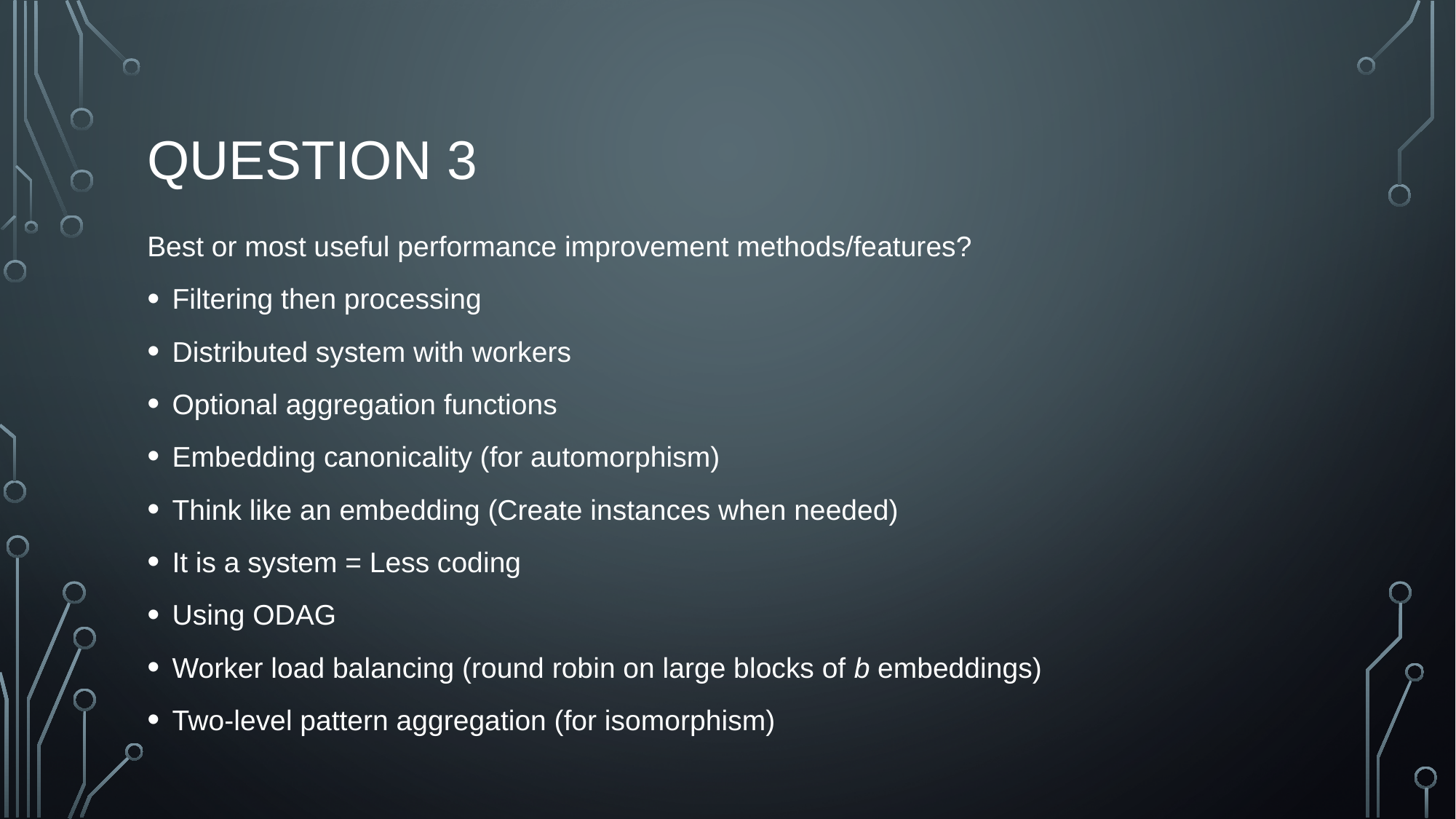

# Question 3
Best or most useful performance improvement methods/features?
Filtering then processing
Distributed system with workers
Optional aggregation functions
Embedding canonicality (for automorphism)
Think like an embedding (Create instances when needed)
It is a system = Less coding
Using ODAG
Worker load balancing (round robin on large blocks of b embeddings)
Two-level pattern aggregation (for isomorphism)